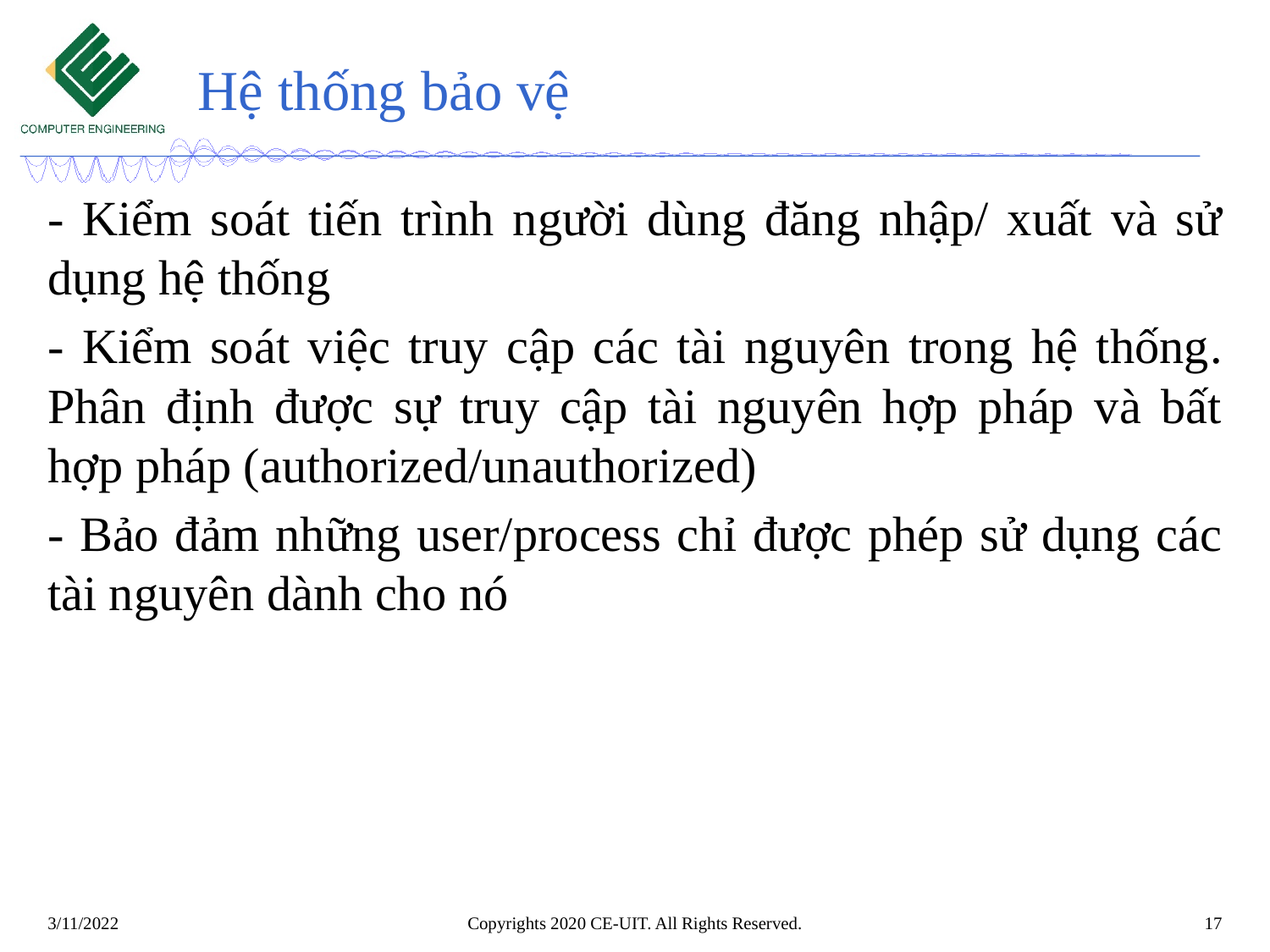

# Hệ thống bảo vệ
- Kiểm soát tiến trình người dùng đăng nhập/ xuất và sử dụng hệ thống
- Kiểm soát việc truy cập các tài nguyên trong hệ thống. Phân định được sự truy cập tài nguyên hợp pháp và bất hợp pháp (authorized/unauthorized)
- Bảo đảm những user/process chỉ được phép sử dụng các tài nguyên dành cho nó

Copyrights 2020 CE-UIT. All Rights Reserved.
17
3/11/2022